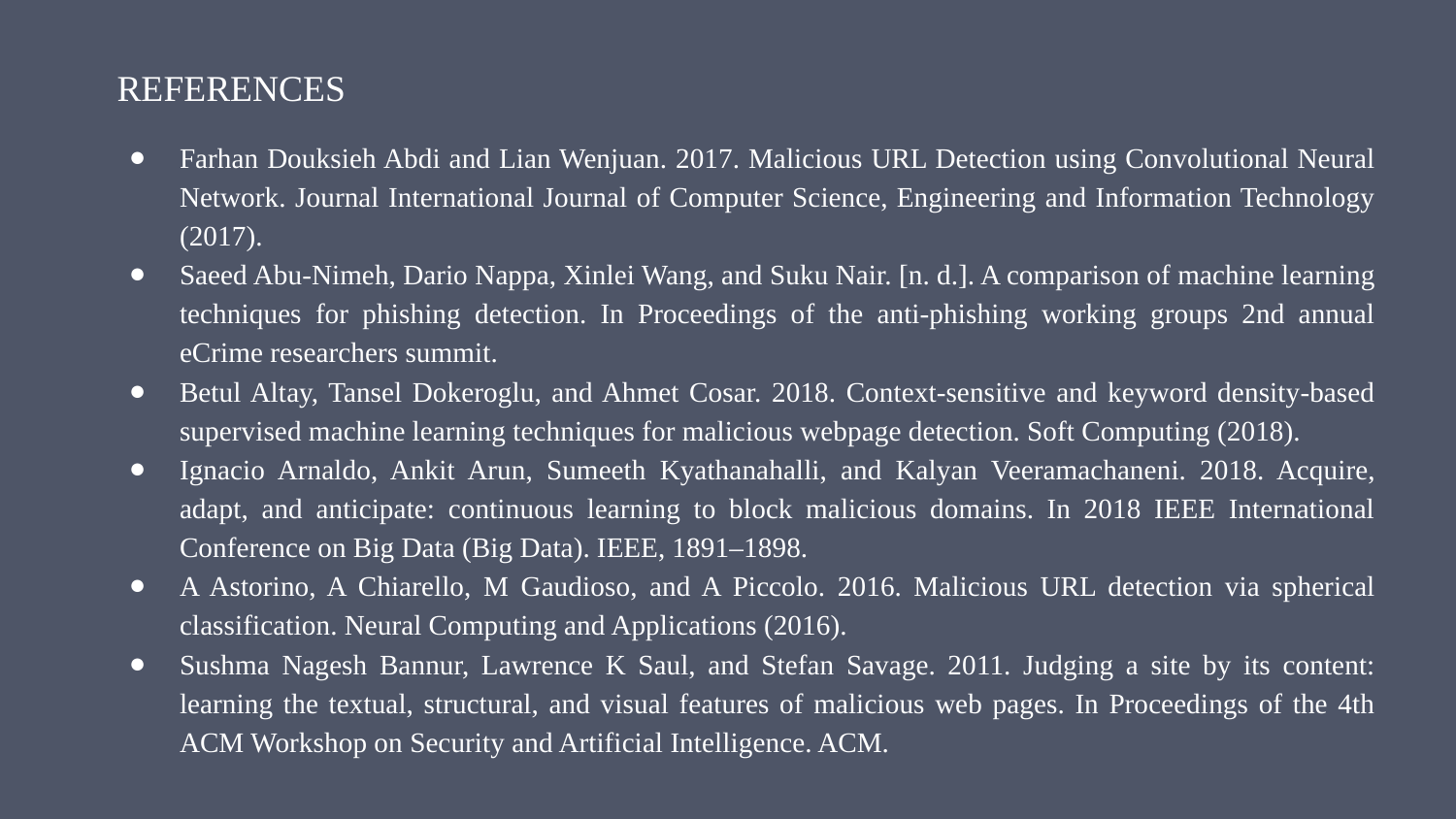

REFERENCES
Farhan Douksieh Abdi and Lian Wenjuan. 2017. Malicious URL Detection using Convolutional Neural Network. Journal International Journal of Computer Science, Engineering and Information Technology (2017).
Saeed Abu-Nimeh, Dario Nappa, Xinlei Wang, and Suku Nair. [n. d.]. A comparison of machine learning techniques for phishing detection. In Proceedings of the anti-phishing working groups 2nd annual eCrime researchers summit.
Betul Altay, Tansel Dokeroglu, and Ahmet Cosar. 2018. Context-sensitive and keyword density-based supervised machine learning techniques for malicious webpage detection. Soft Computing (2018).
Ignacio Arnaldo, Ankit Arun, Sumeeth Kyathanahalli, and Kalyan Veeramachaneni. 2018. Acquire, adapt, and anticipate: continuous learning to block malicious domains. In 2018 IEEE International Conference on Big Data (Big Data). IEEE, 1891–1898.
A Astorino, A Chiarello, M Gaudioso, and A Piccolo. 2016. Malicious URL detection via spherical classification. Neural Computing and Applications (2016).
Sushma Nagesh Bannur, Lawrence K Saul, and Stefan Savage. 2011. Judging a site by its content: learning the textual, structural, and visual features of malicious web pages. In Proceedings of the 4th ACM Workshop on Security and Artificial Intelligence. ACM.